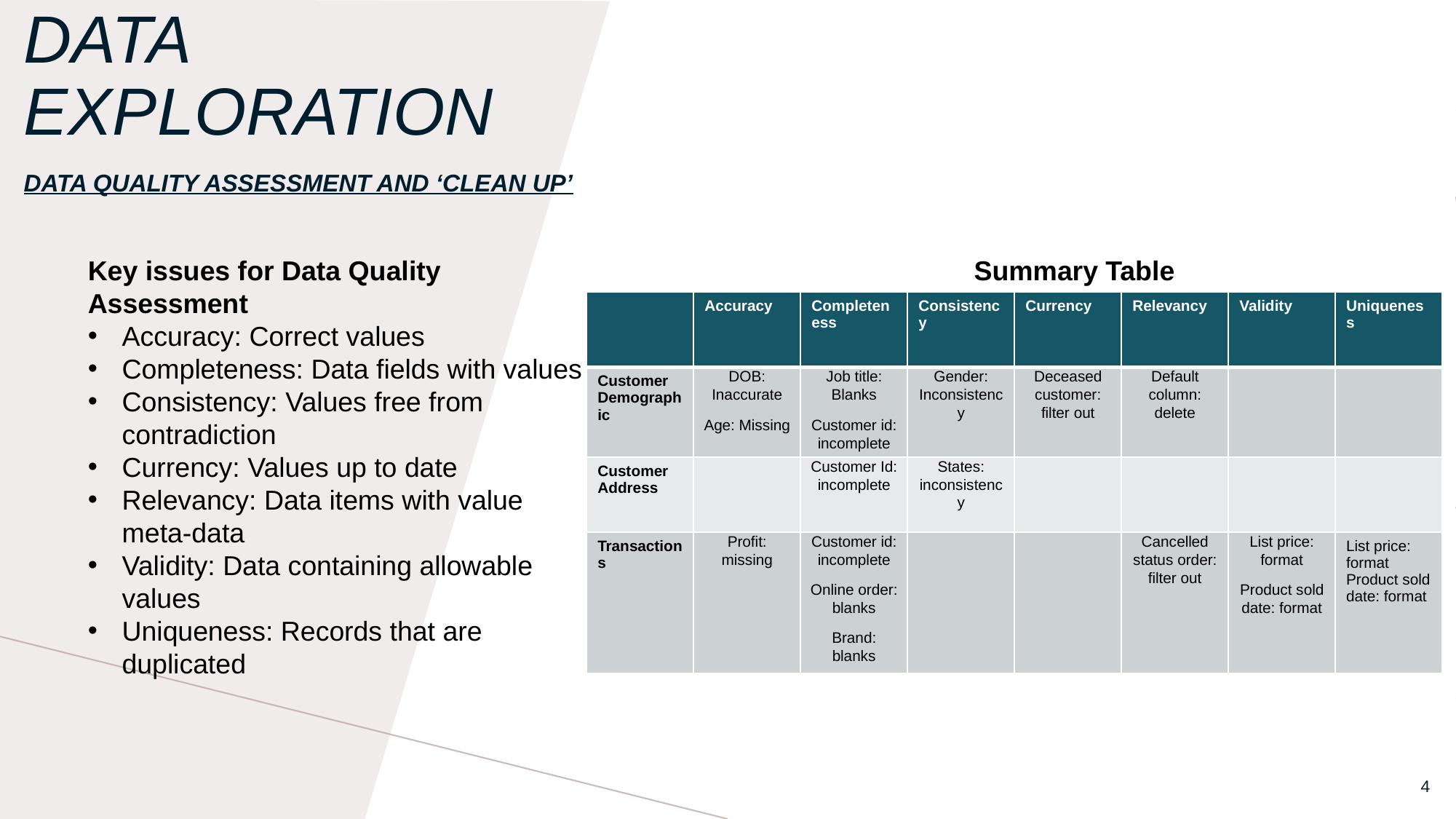

# Data Exploration
DATA QUALITY ASSESSMENT AND ‘CLEAN UP’
Key issues for Data Quality Assessment
Accuracy: Correct values
Completeness: Data fields with values
Consistency: Values free from contradiction
Currency: Values up to date
Relevancy: Data items with value  meta-data
Validity: Data containing allowable values
Uniqueness: Records that are duplicated
Summary Table
|  | Accuracy | Completeness | Consistency | Currency | Relevancy | Validity | Uniqueness |
| --- | --- | --- | --- | --- | --- | --- | --- |
| Customer Demographic | DOB: Inaccurate Age: Missing | Job title: Blanks Customer id: incomplete | Gender: Inconsistency | Deceased customer: filter out | Default column: delete |  |  |
| Customer Address |  | Customer Id: incomplete | States: inconsistency |  |  |  |  |
| Transactions | Profit: missing | Customer id: incomplete Online order: blanks Brand: blanks |  |  | Cancelled status order: filter out | List price: format Product sold date: format | List price: format Product sold date: format |
4